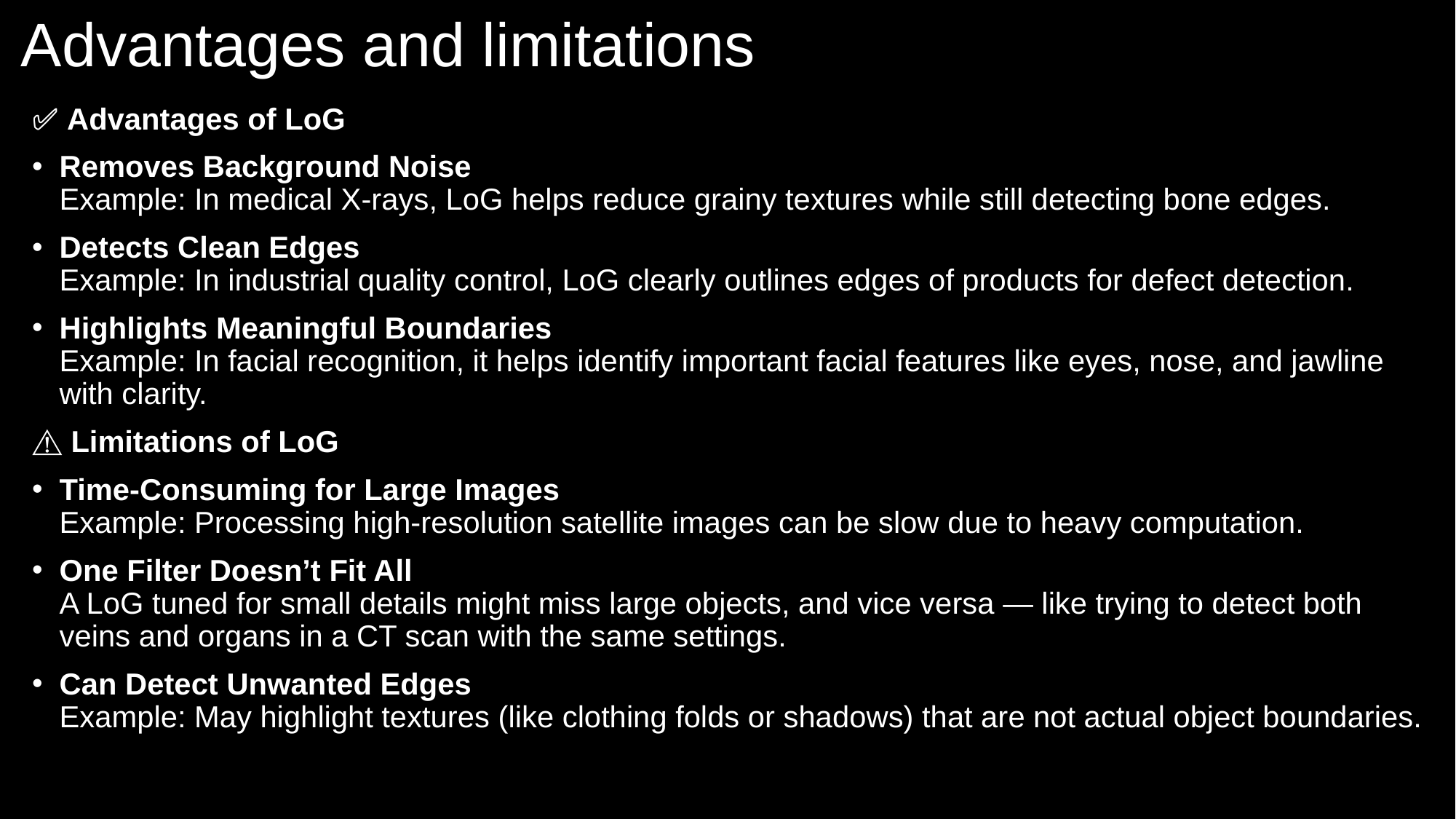

# Advantages and limitations
✅ Advantages of LoG
Removes Background Noise
Example: In medical X-rays, LoG helps reduce grainy textures while still detecting bone edges.
Detects Clean Edges
Example: In industrial quality control, LoG clearly outlines edges of products for defect detection.
Highlights Meaningful Boundaries
Example: In facial recognition, it helps identify important facial features like eyes, nose, and jawline with clarity.
⚠️ Limitations of LoG
Time-Consuming for Large Images
Example: Processing high-resolution satellite images can be slow due to heavy computation.
One Filter Doesn’t Fit All
A LoG tuned for small details might miss large objects, and vice versa — like trying to detect both veins and organs in a CT scan with the same settings.
Can Detect Unwanted Edges
Example: May highlight textures (like clothing folds or shadows) that are not actual object boundaries.